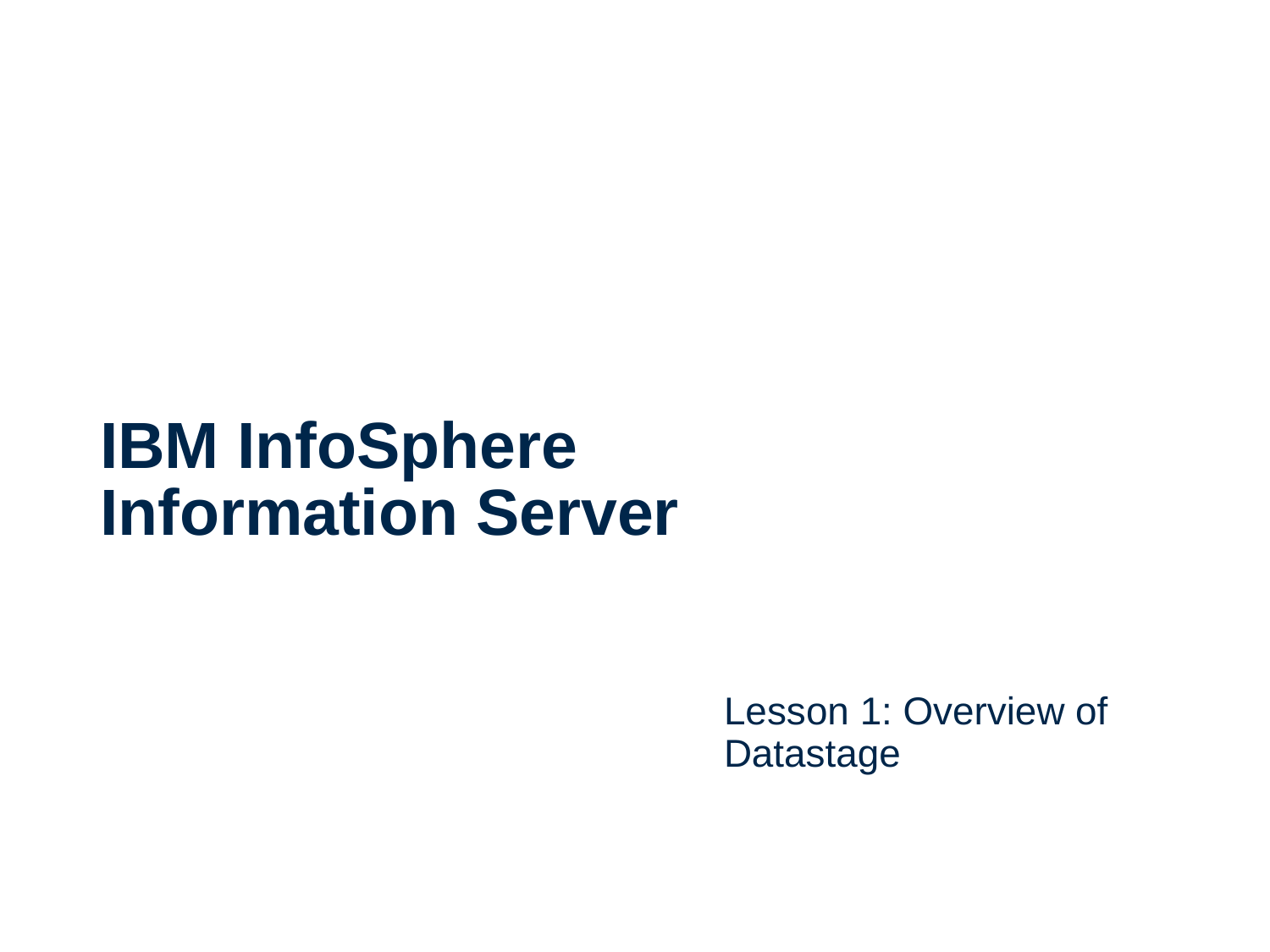

# IBM InfoSphere Information Server
Lesson 1: Overview of Datastage